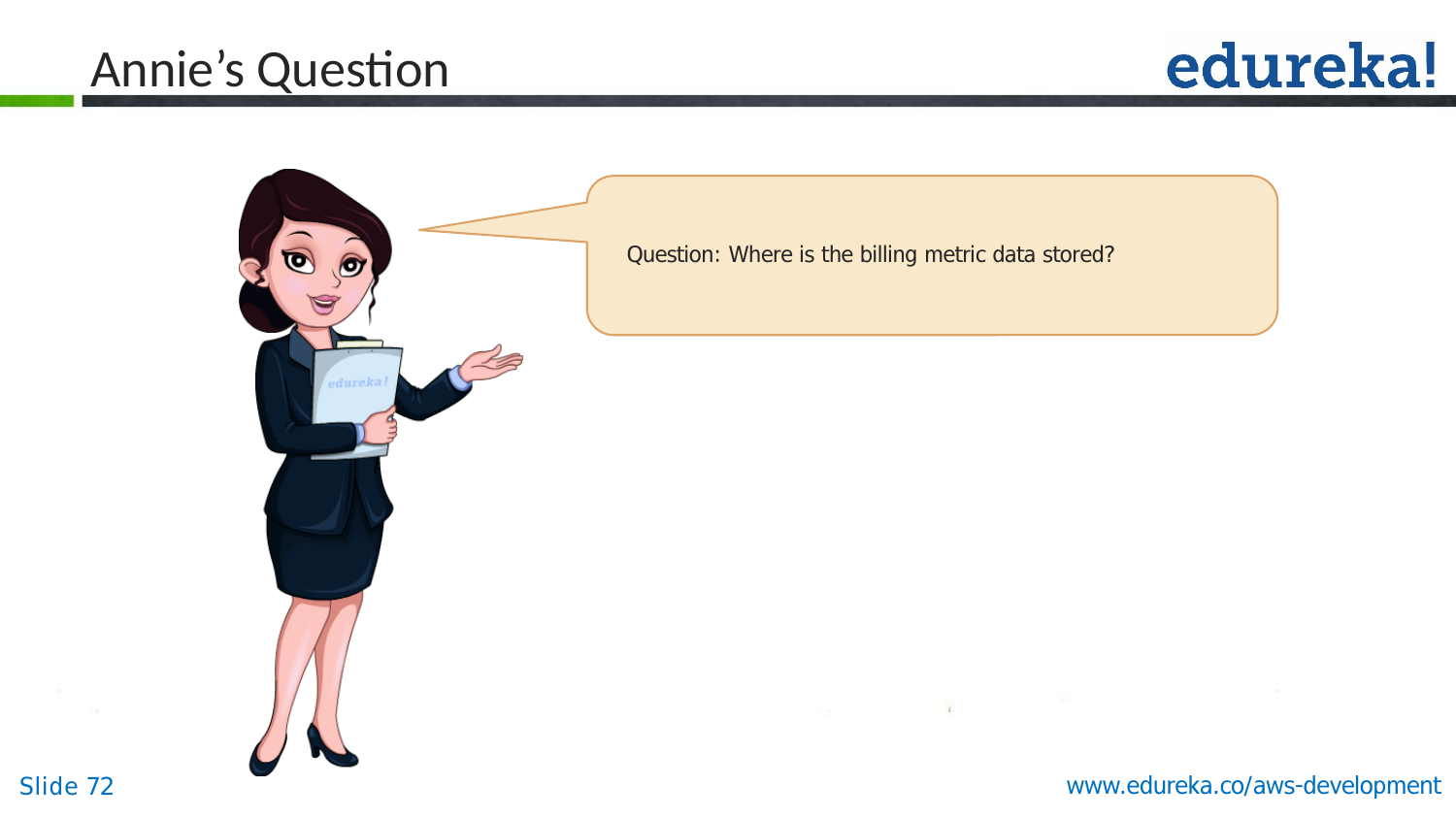

# Annie’s Question

Question: Where is the billing metric data stored?